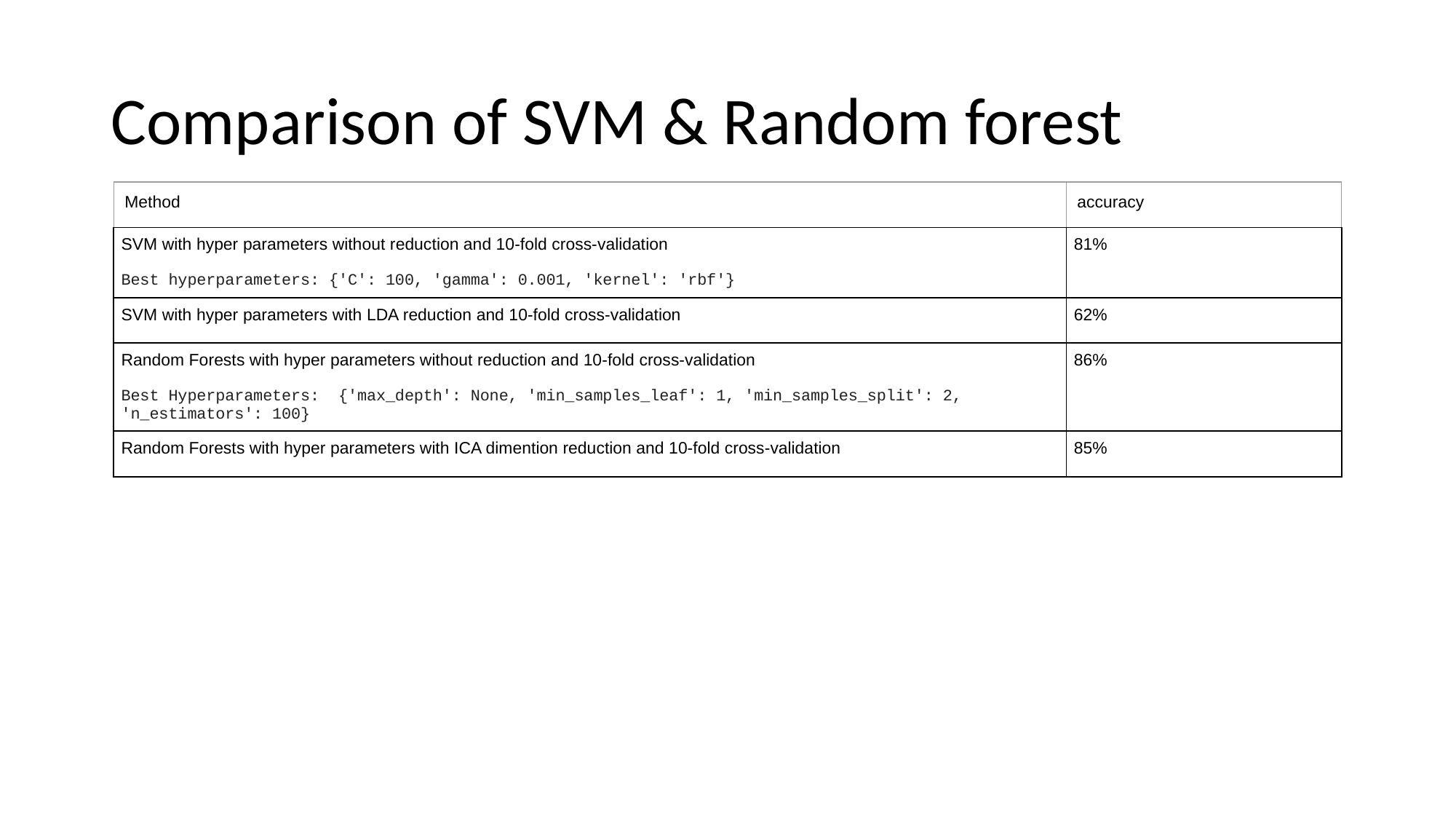

# Comparison of SVM & Random forest
| Method | accuracy |
| --- | --- |
| SVM with hyper parameters without reduction and 10-fold cross-validation Best hyperparameters: {'C': 100, 'gamma': 0.001, 'kernel': 'rbf'} | 81% |
| SVM with hyper parameters with LDA reduction and 10-fold cross-validation | 62% |
| Random Forests with hyper parameters without reduction and 10-fold cross-validation Best Hyperparameters: {'max\_depth': None, 'min\_samples\_leaf': 1, 'min\_samples\_split': 2, 'n\_estimators': 100} | 86% |
| Random Forests with hyper parameters with ICA dimention reduction and 10-fold cross-validation | 85% |